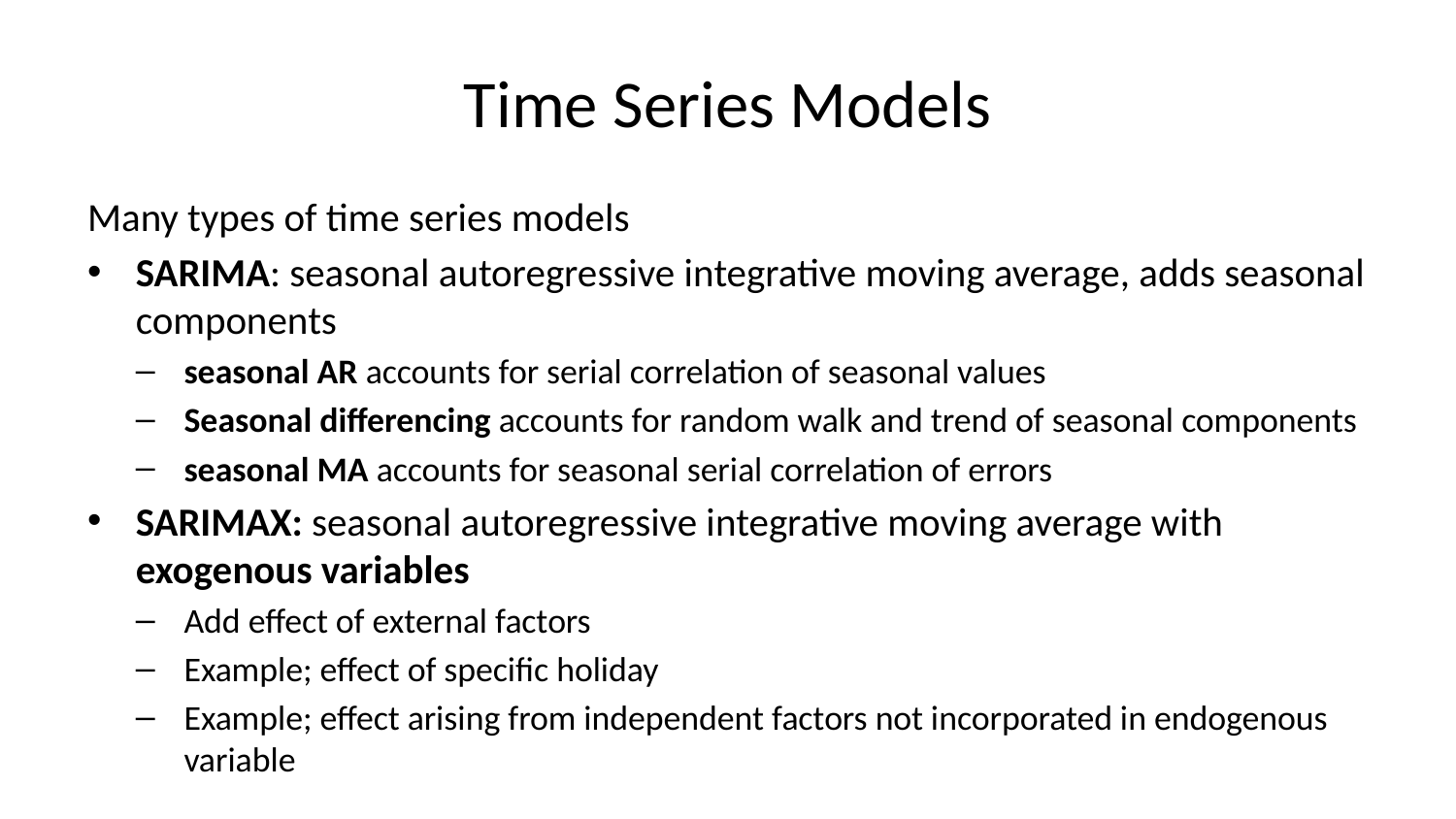

# Time Series Models
Many types of time series models
SARIMA: seasonal autoregressive integrative moving average, adds seasonal components
seasonal AR accounts for serial correlation of seasonal values
Seasonal differencing accounts for random walk and trend of seasonal components
seasonal MA accounts for seasonal serial correlation of errors
SARIMAX: seasonal autoregressive integrative moving average with exogenous variables
Add effect of external factors
Example; effect of specific holiday
Example; effect arising from independent factors not incorporated in endogenous variable